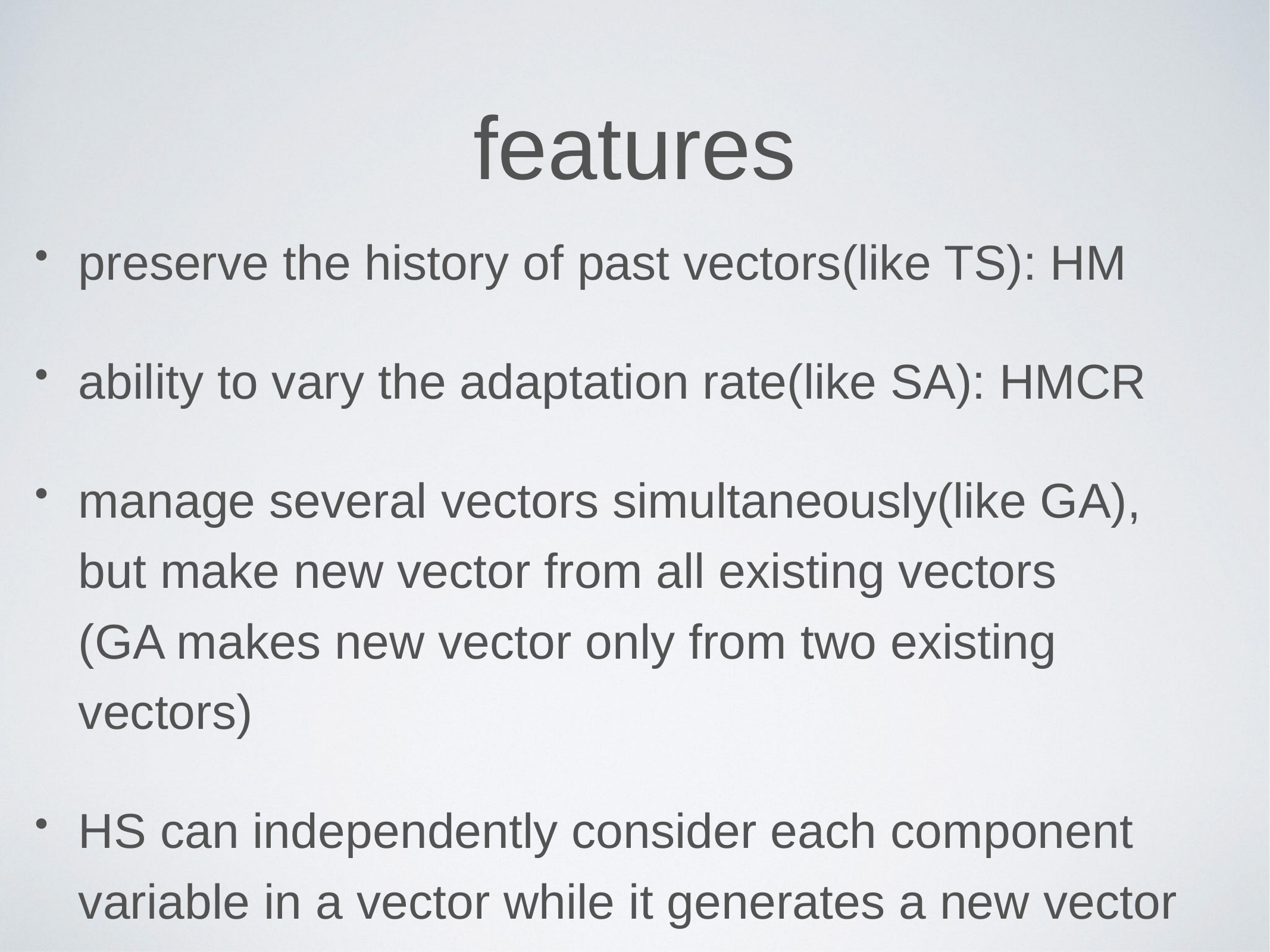

# features
preserve the history of past vectors(like TS): HM
ability to vary the adaptation rate(like SA): HMCR
manage several vectors simultaneously(like GA),
but make new vector from all existing vectors
(GA makes new vector only from two existing vectors)
HS can independently consider each component variable in a vector while it generates a new vector